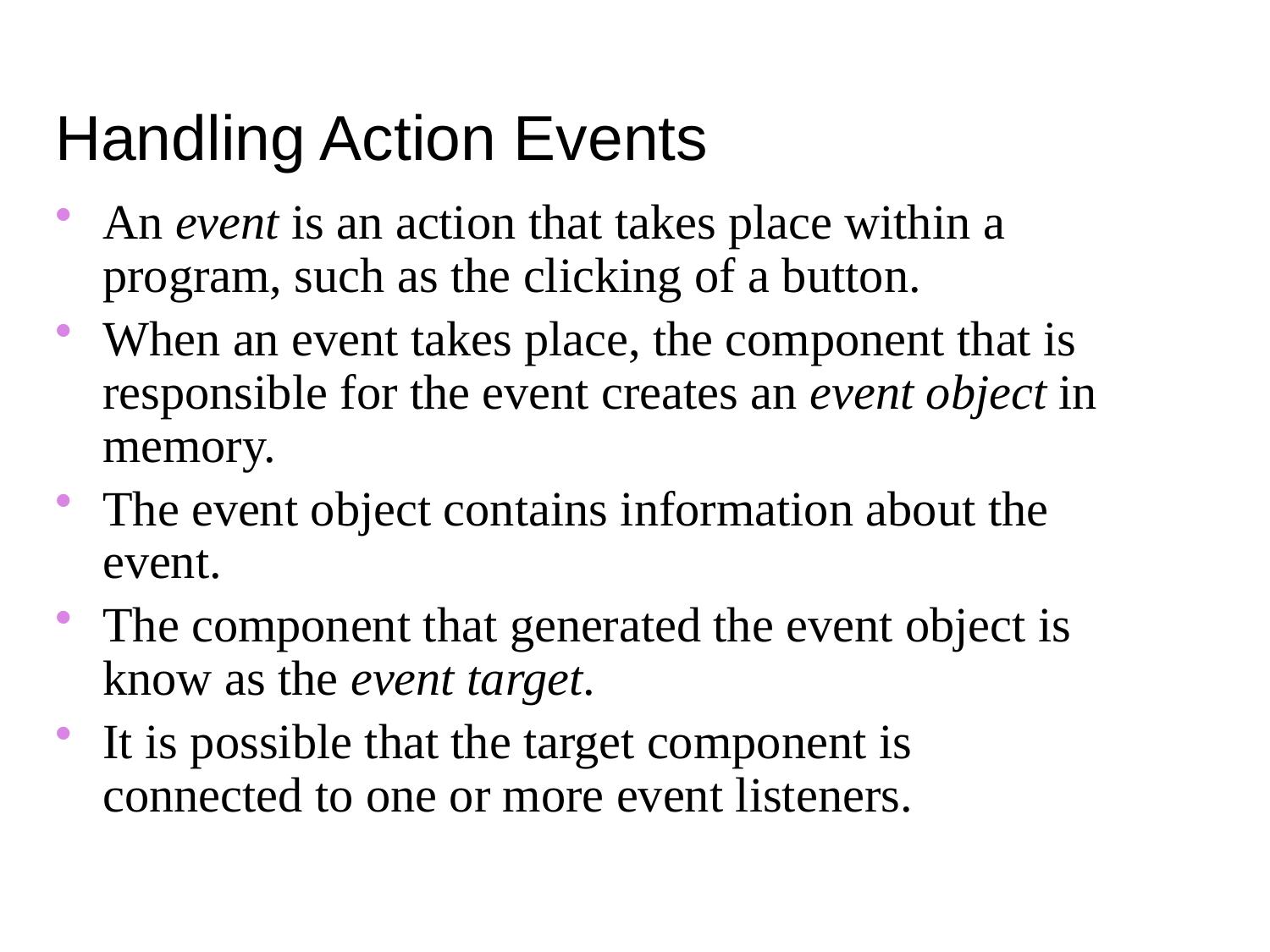

Handling Action Events
An event is an action that takes place within a program, such as the clicking of a button.
When an event takes place, the component that is responsible for the event creates an event object in memory.
The event object contains information about the event.
The component that generated the event object is know as the event target.
It is possible that the target component is connected to one or more event listeners.